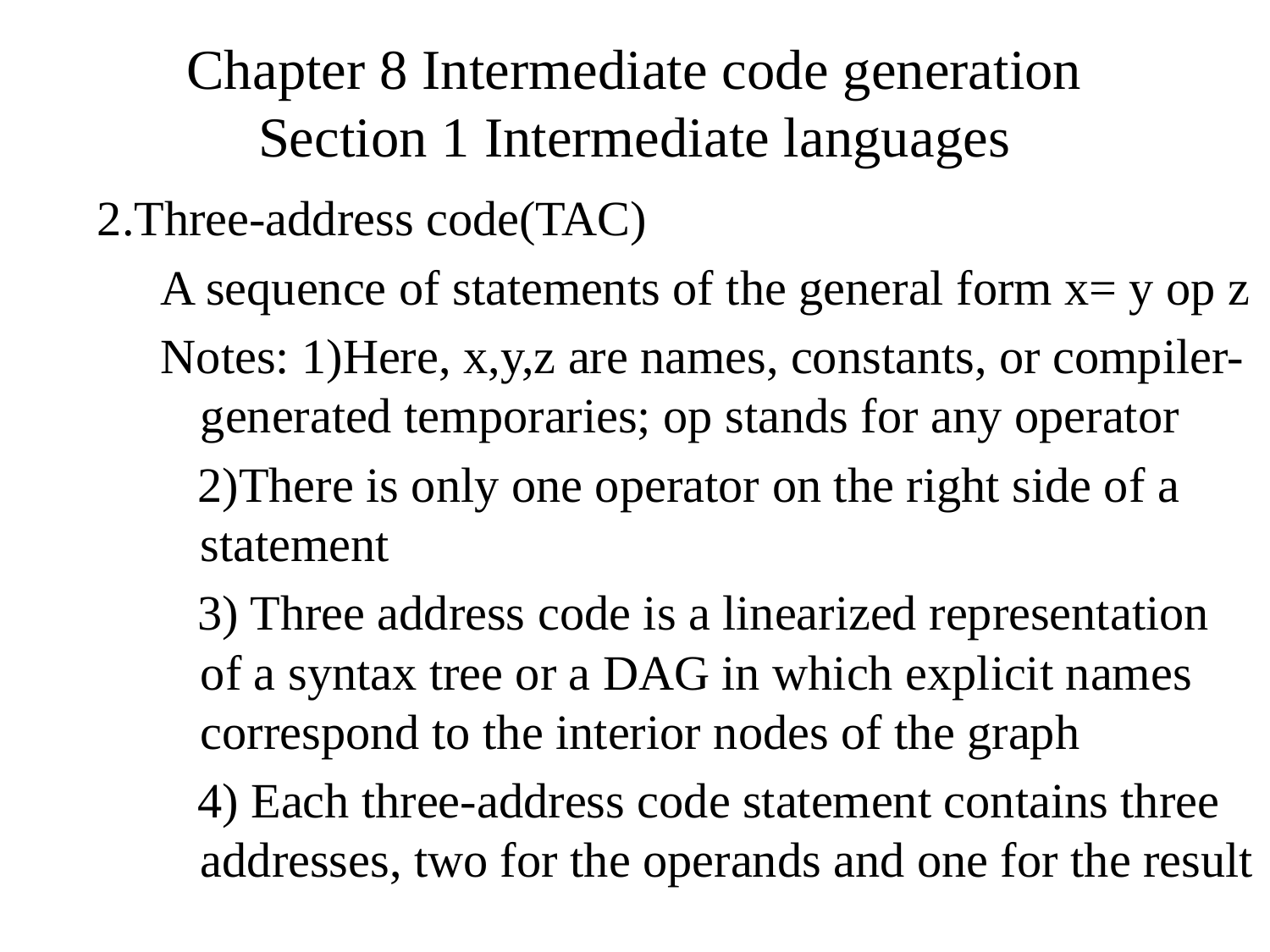

# Chapter 8 Intermediate code generation Section 1 Intermediate languages
2.Three-address code(TAC)
A sequence of statements of the general form x= y op z
Notes: 1)Here, x,y,z are names, constants, or compiler-generated temporaries; op stands for any operator
   2)There is only one operator on the right side of a statement
   3) Three address code is a linearized representation of a syntax tree or a DAG in which explicit names correspond to the interior nodes of the graph
   4) Each three-address code statement contains three addresses, two for the operands and one for the result